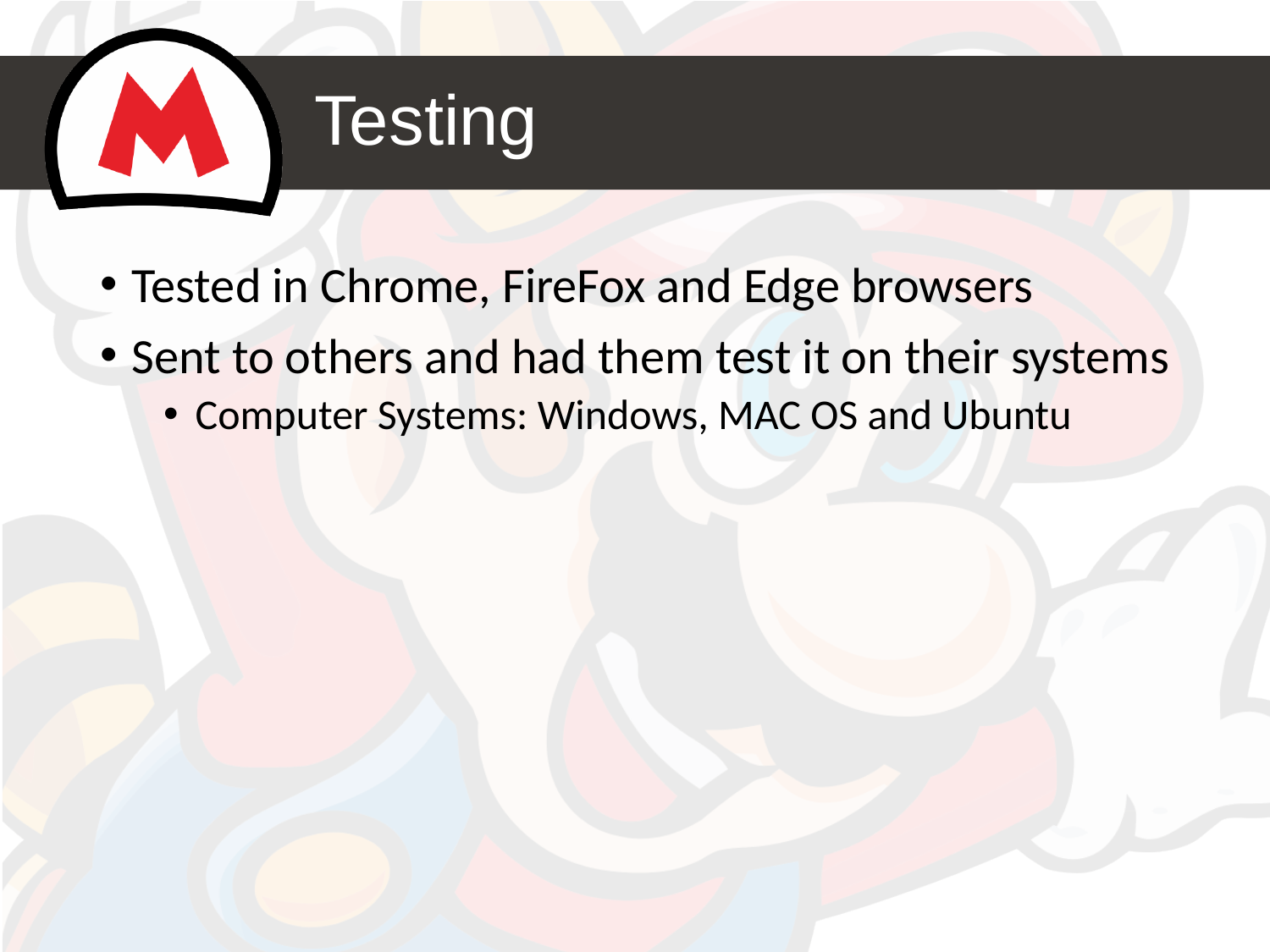

# Testing
Tested in Chrome, FireFox and Edge browsers
Sent to others and had them test it on their systems
Computer Systems: Windows, MAC OS and Ubuntu